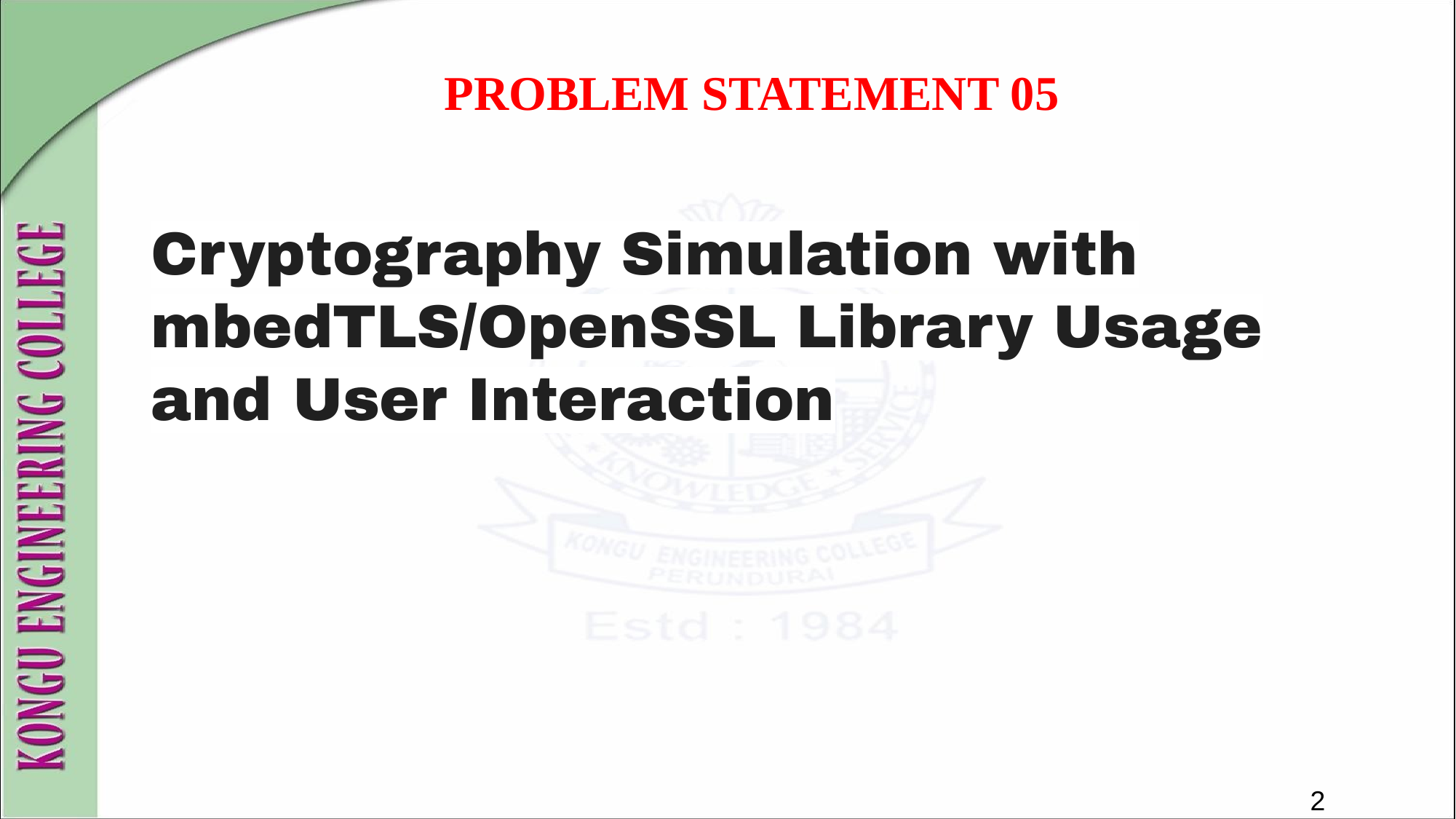

# PROBLEM STATEMENT 05

Cryptography Simulation with mbedTLS/OpenSSL Library Usage and User Interaction
2